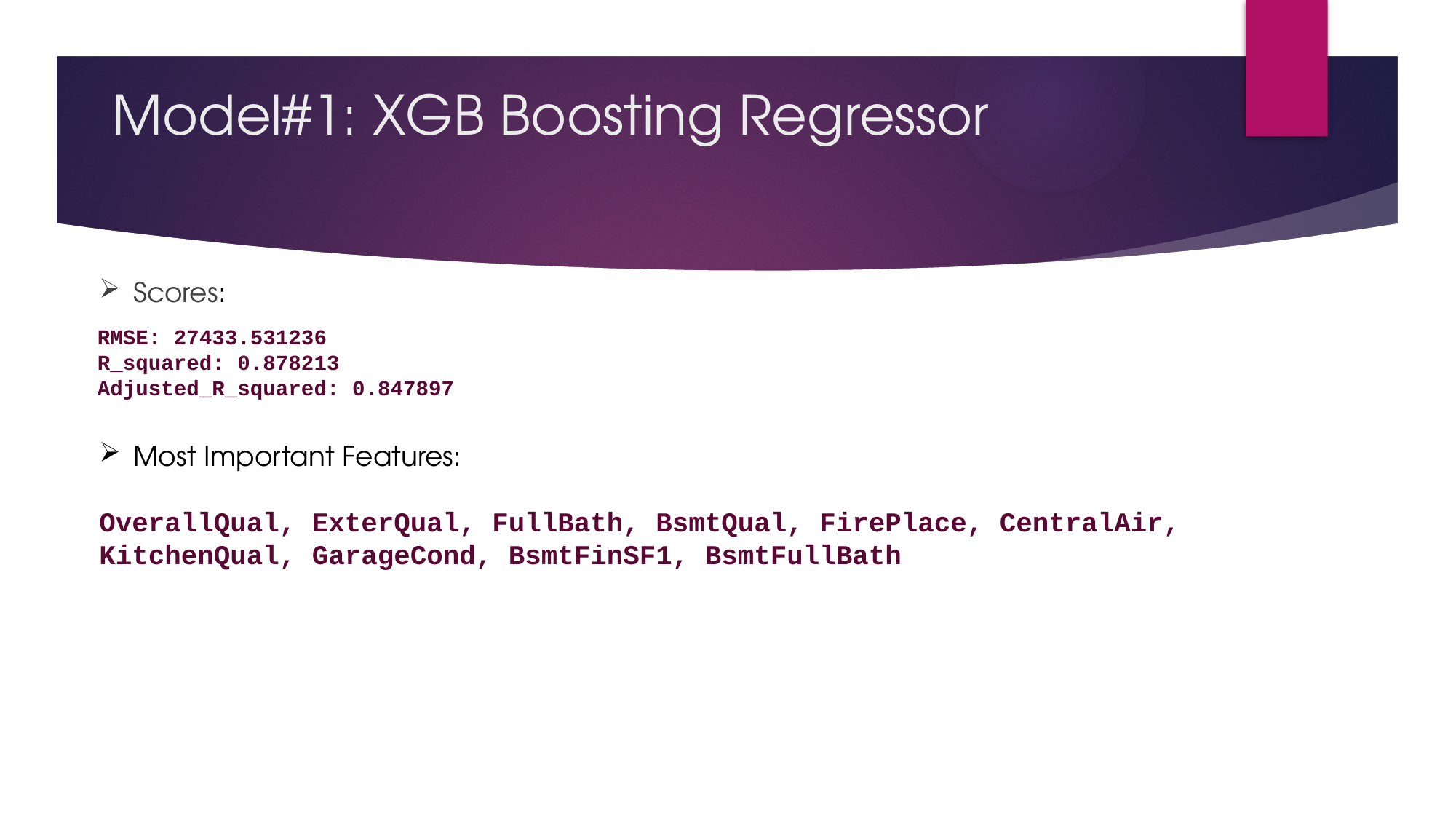

# Model#1: XGB Boosting Regressor
Scores:

Most Important Features:

OverallQual, ExterQual, FullBath, BsmtQual, FirePlace, CentralAir, KitchenQual, GarageCond, BsmtFinSF1, BsmtFullBath

RMSE: 27433.531236
R_squared: 0.878213
Adjusted_R_squared: 0.847897